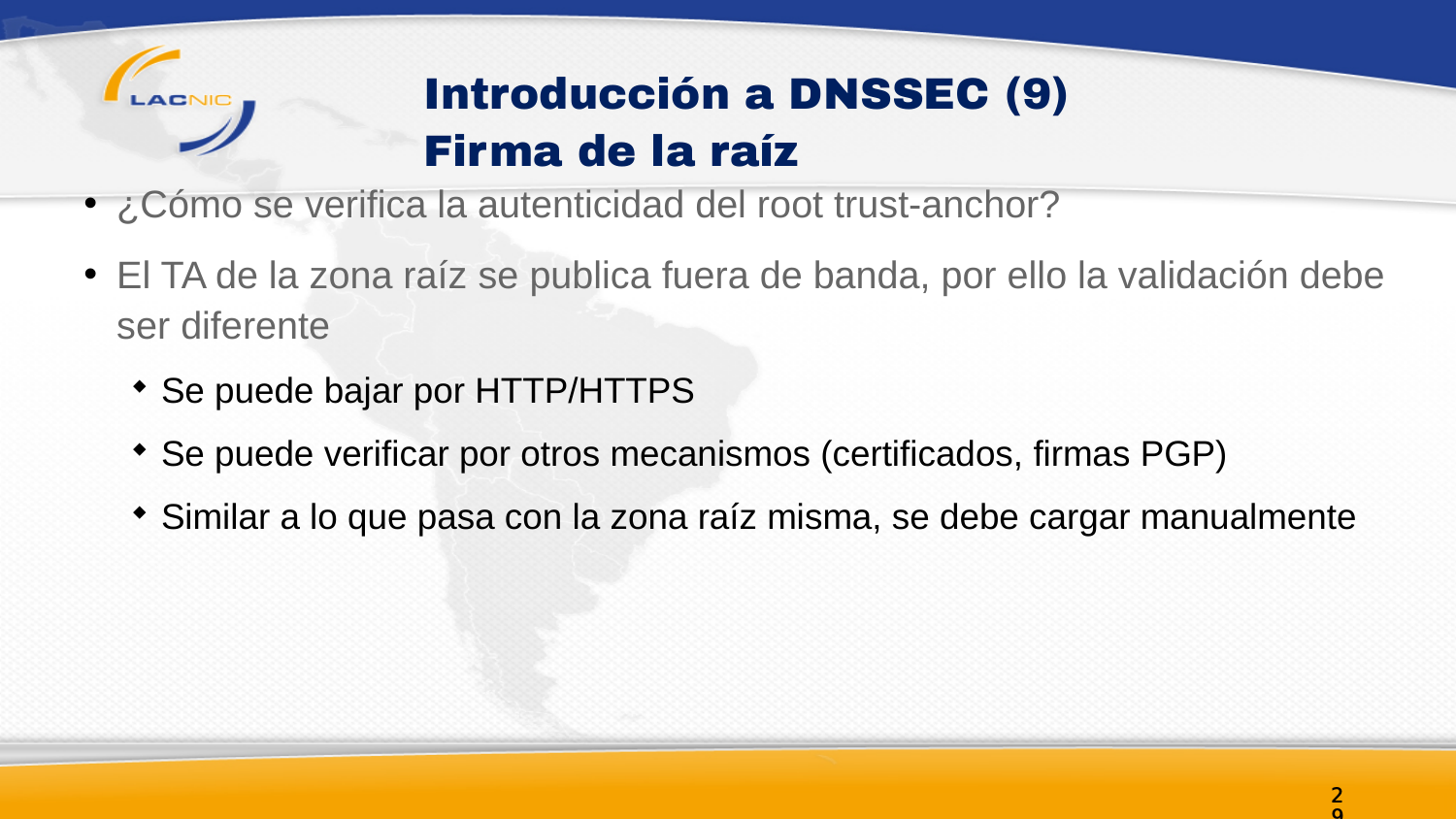

# Introducción a DNSSEC (9) Firma de la raíz
¿Cómo se verifica la autenticidad del root trust-anchor?
El TA de la zona raíz se publica fuera de banda, por ello la validación debe ser diferente
Se puede bajar por HTTP/HTTPS
Se puede verificar por otros mecanismos (certificados, firmas PGP)
Similar a lo que pasa con la zona raíz misma, se debe cargar manualmente

29